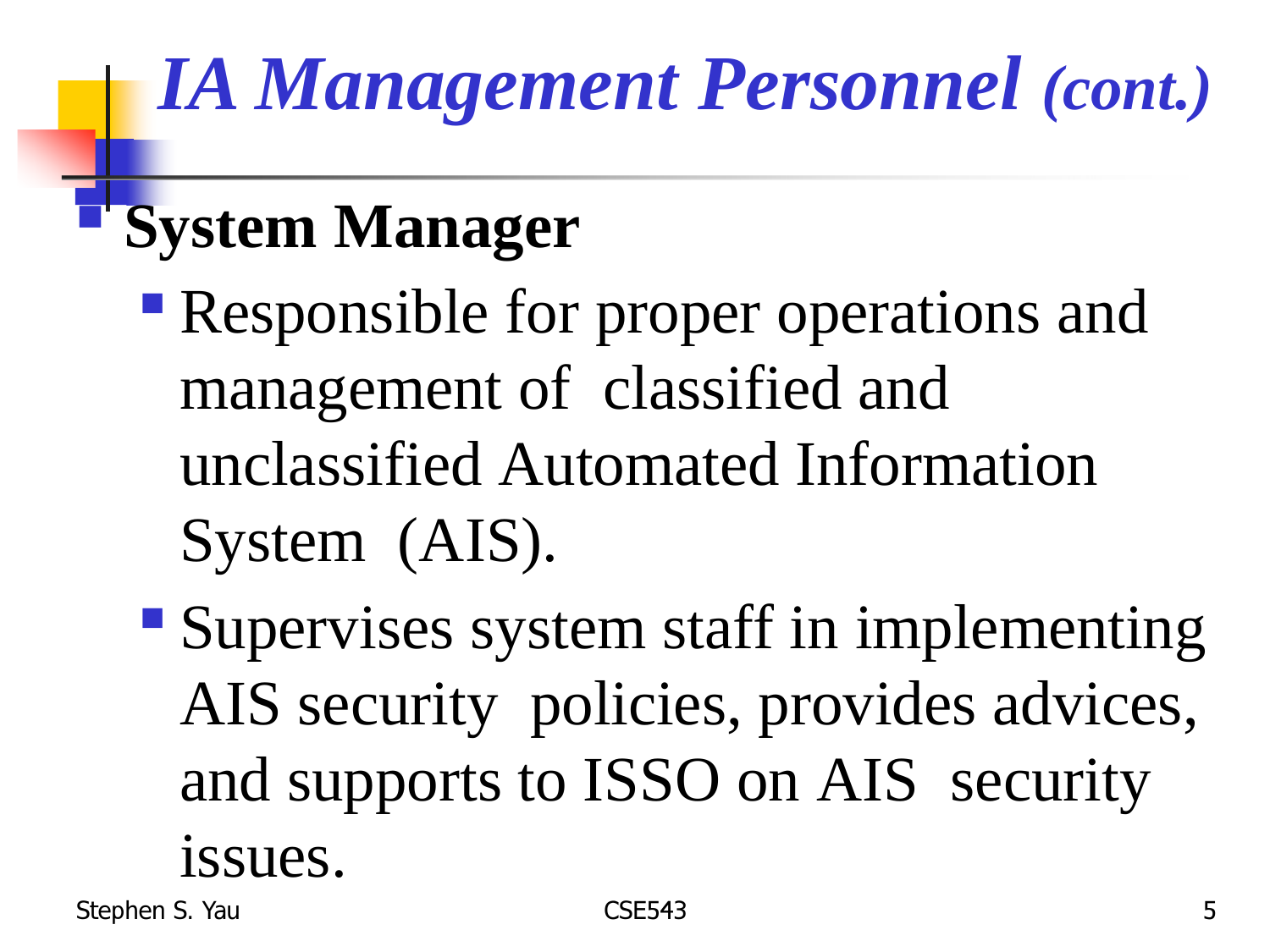

# IA Management Personnel (cont.)
System Manager
Responsible for proper operations and management of  classified and unclassified Automated Information System  (AIS).
Supervises system staff in implementing AIS security  policies, provides advices, and supports to ISSO on AIS  security issues.
CSE543
5
Stephen S. Yau